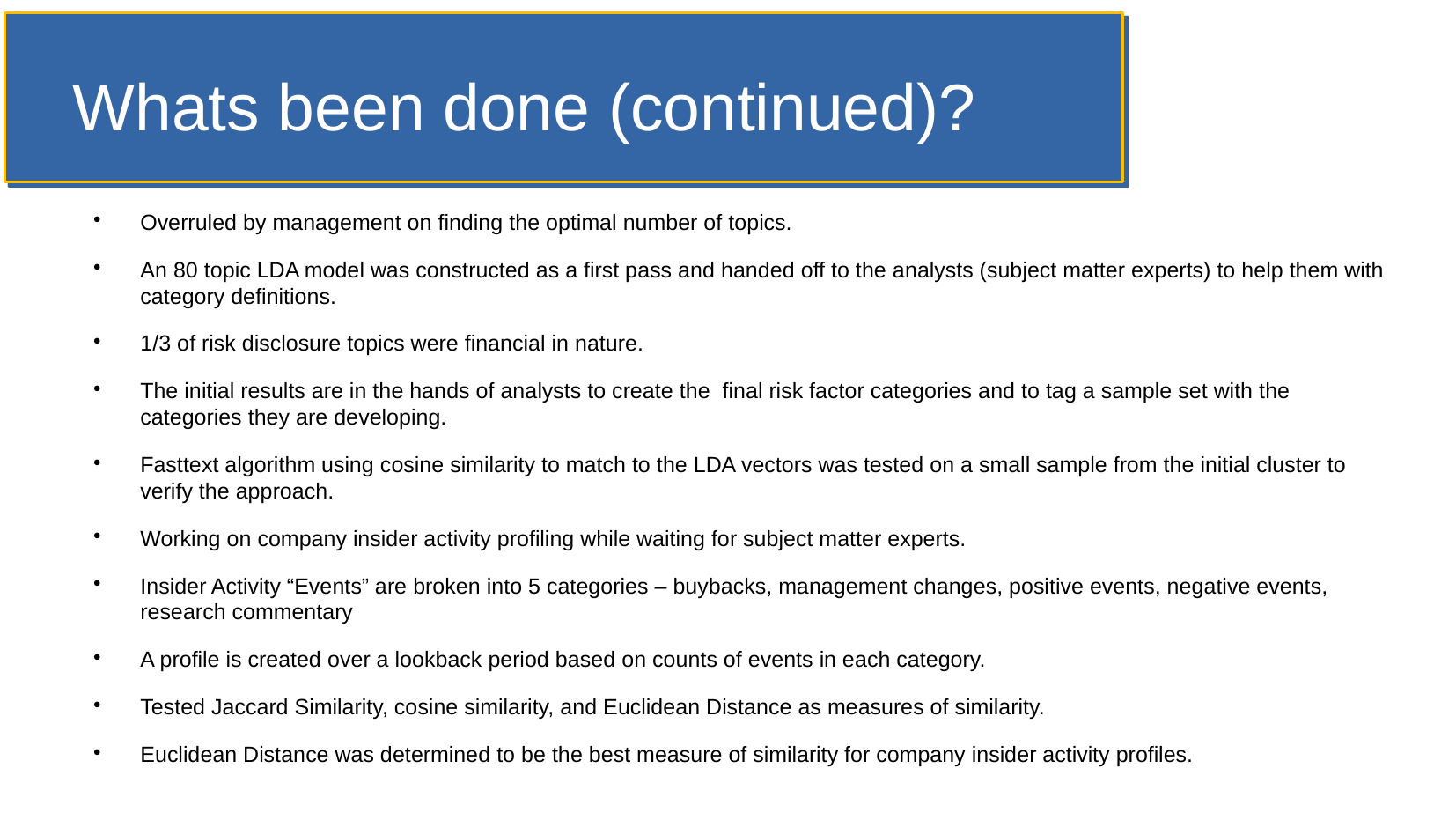

Whats been done (continued)?
Overruled by management on finding the optimal number of topics.
An 80 topic LDA model was constructed as a first pass and handed off to the analysts (subject matter experts) to help them with category definitions.
1/3 of risk disclosure topics were financial in nature.
The initial results are in the hands of analysts to create the  final risk factor categories and to tag a sample set with the categories they are developing.
Fasttext algorithm using cosine similarity to match to the LDA vectors was tested on a small sample from the initial cluster to verify the approach.
Working on company insider activity profiling while waiting for subject matter experts.
Insider Activity “Events” are broken into 5 categories – buybacks, management changes, positive events, negative events, research commentary
A profile is created over a lookback period based on counts of events in each category.
Tested Jaccard Similarity, cosine similarity, and Euclidean Distance as measures of similarity.
Euclidean Distance was determined to be the best measure of similarity for company insider activity profiles.